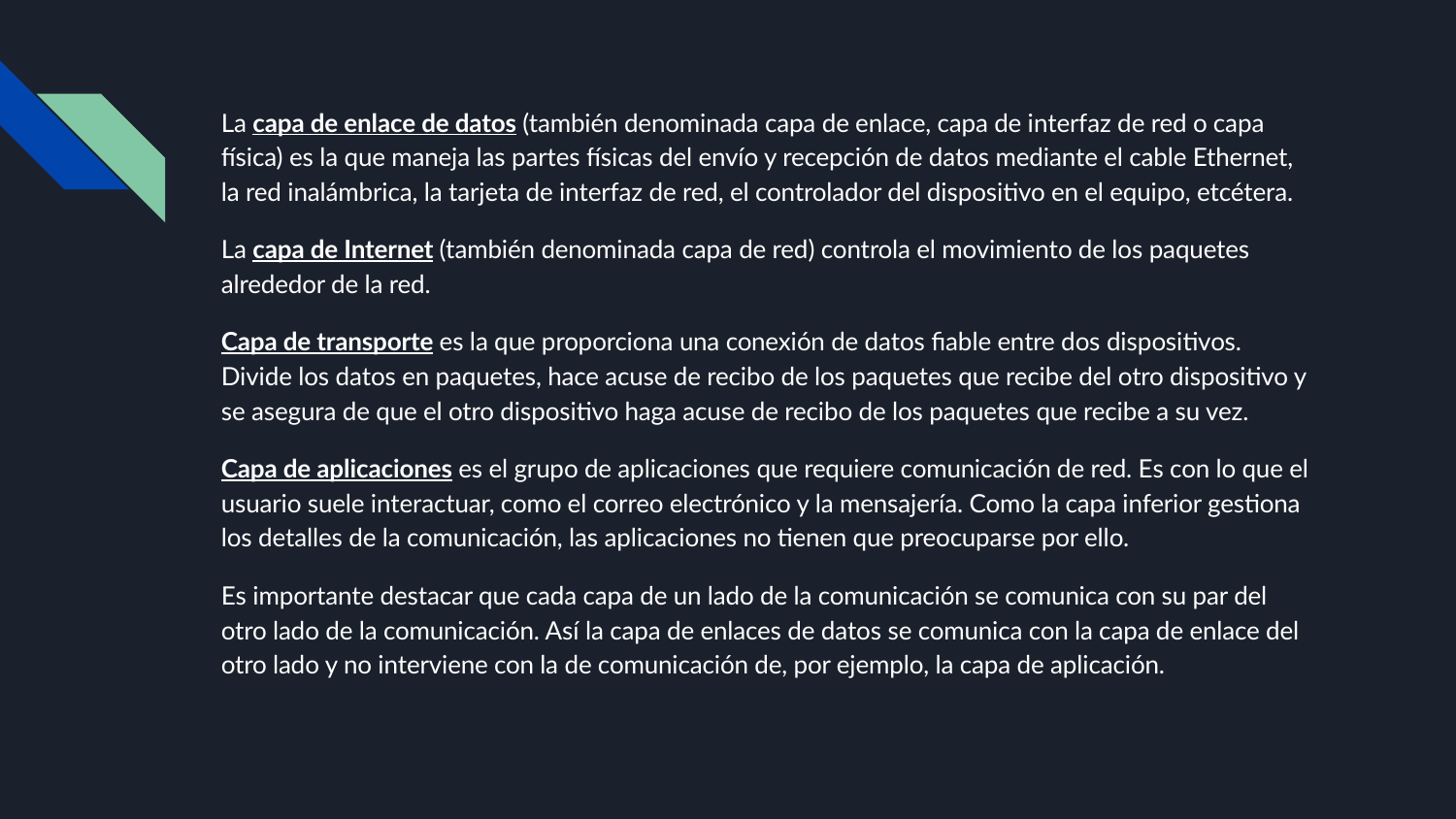

La capa de enlace de datos (también denominada capa de enlace, capa de interfaz de red o capa física) es la que maneja las partes físicas del envío y recepción de datos mediante el cable Ethernet, la red inalámbrica, la tarjeta de interfaz de red, el controlador del dispositivo en el equipo, etcétera.
La capa de Internet (también denominada capa de red) controla el movimiento de los paquetes alrededor de la red.
Capa de transporte es la que proporciona una conexión de datos fiable entre dos dispositivos. Divide los datos en paquetes, hace acuse de recibo de los paquetes que recibe del otro dispositivo y se asegura de que el otro dispositivo haga acuse de recibo de los paquetes que recibe a su vez.
Capa de aplicaciones es el grupo de aplicaciones que requiere comunicación de red. Es con lo que el usuario suele interactuar, como el correo electrónico y la mensajería. Como la capa inferior gestiona los detalles de la comunicación, las aplicaciones no tienen que preocuparse por ello.
Es importante destacar que cada capa de un lado de la comunicación se comunica con su par del otro lado de la comunicación. Así la capa de enlaces de datos se comunica con la capa de enlace del otro lado y no interviene con la de comunicación de, por ejemplo, la capa de aplicación.